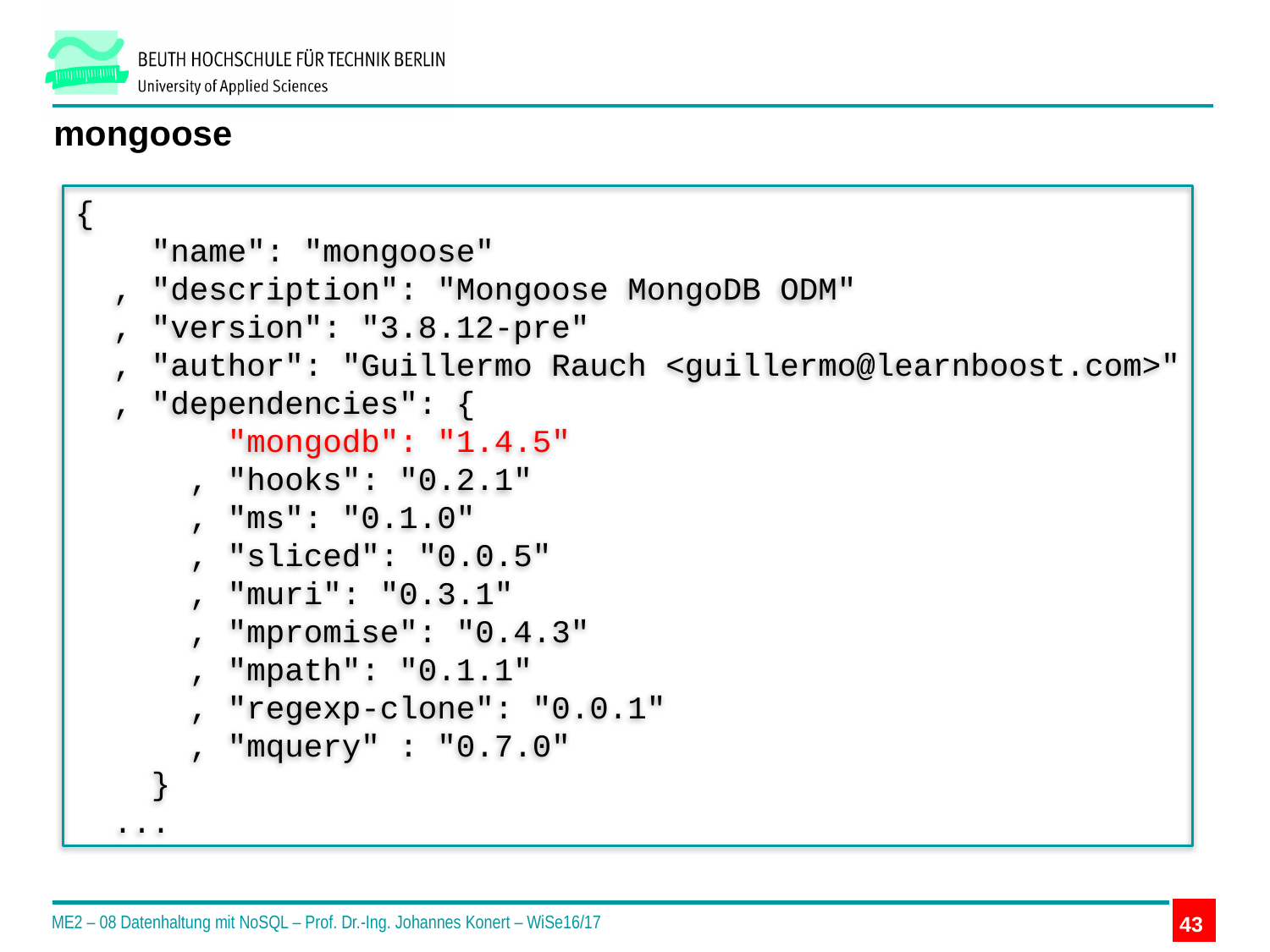

# mongoose

{
    "name": "mongoose"
  , "description": "Mongoose MongoDB ODM"
  , "version": "3.8.12-pre"
  , "author": "Guillermo Rauch <guillermo@learnboost.com>"
  , "dependencies": {
        "mongodb": "1.4.5"
      , "hooks": "0.2.1"
      , "ms": "0.1.0"
      , "sliced": "0.0.5"
      , "muri": "0.3.1"
      , "mpromise": "0.4.3"
      , "mpath": "0.1.1"
      , "regexp-clone": "0.0.1"
      , "mquery" : "0.7.0"
    }
  ...
ME2 – 08 Datenhaltung mit NoSQL – Prof. Dr.-Ing. Johannes Konert – WiSe16/17

43